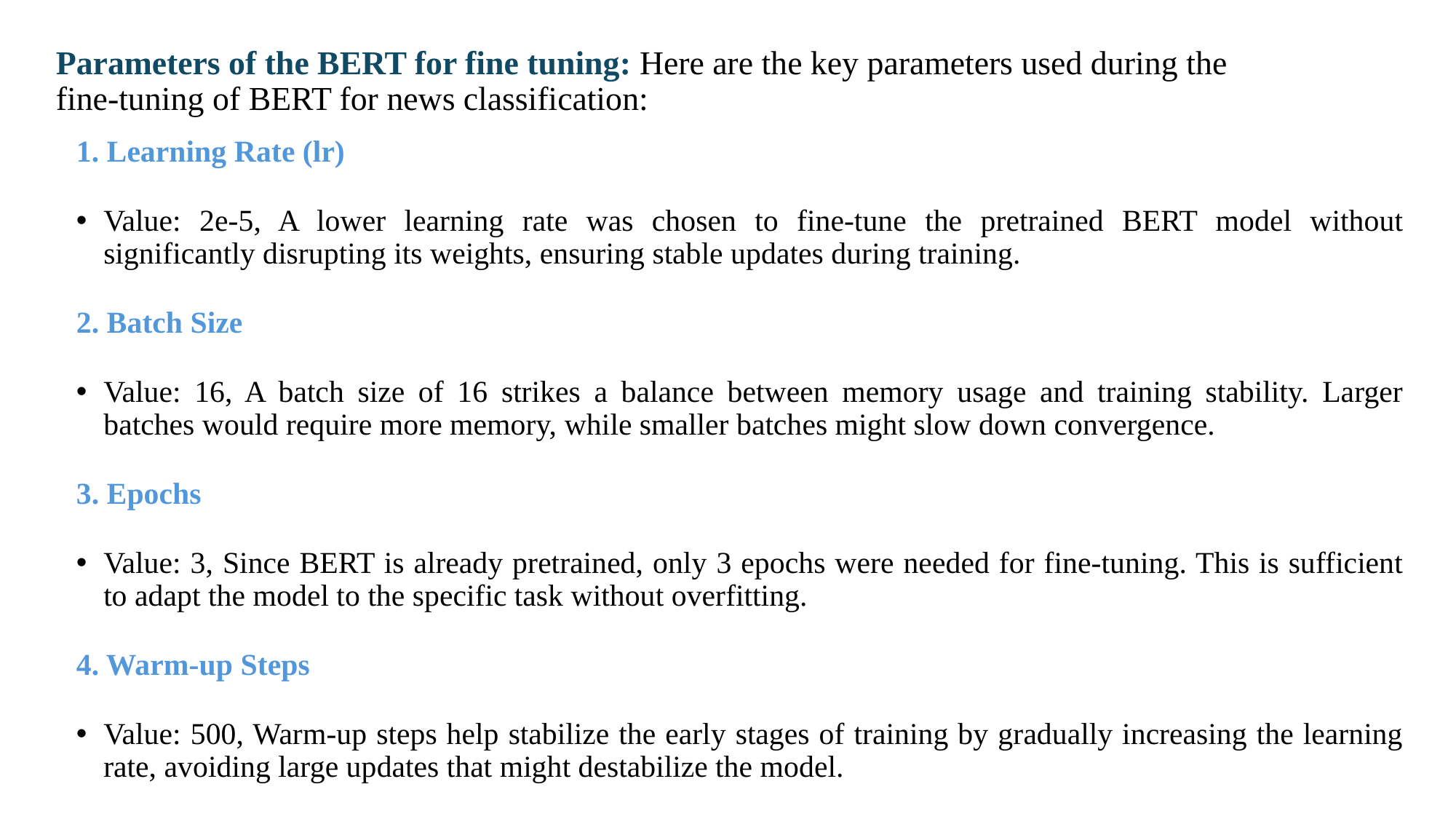

# Parameters of the BERT for fine tuning: Here are the key parameters used during the   fine-tuning of BERT for news classification:
1. Learning Rate (lr)
Value: 2e-5, A lower learning rate was chosen to fine-tune the pretrained BERT model without significantly disrupting its weights, ensuring stable updates during training.
2. Batch Size
Value: 16, A batch size of 16 strikes a balance between memory usage and training stability. Larger batches would require more memory, while smaller batches might slow down convergence.
3. Epochs
Value: 3, Since BERT is already pretrained, only 3 epochs were needed for fine-tuning. This is sufficient to adapt the model to the specific task without overfitting.
4. Warm-up Steps
Value: 500, Warm-up steps help stabilize the early stages of training by gradually increasing the learning rate, avoiding large updates that might destabilize the model.